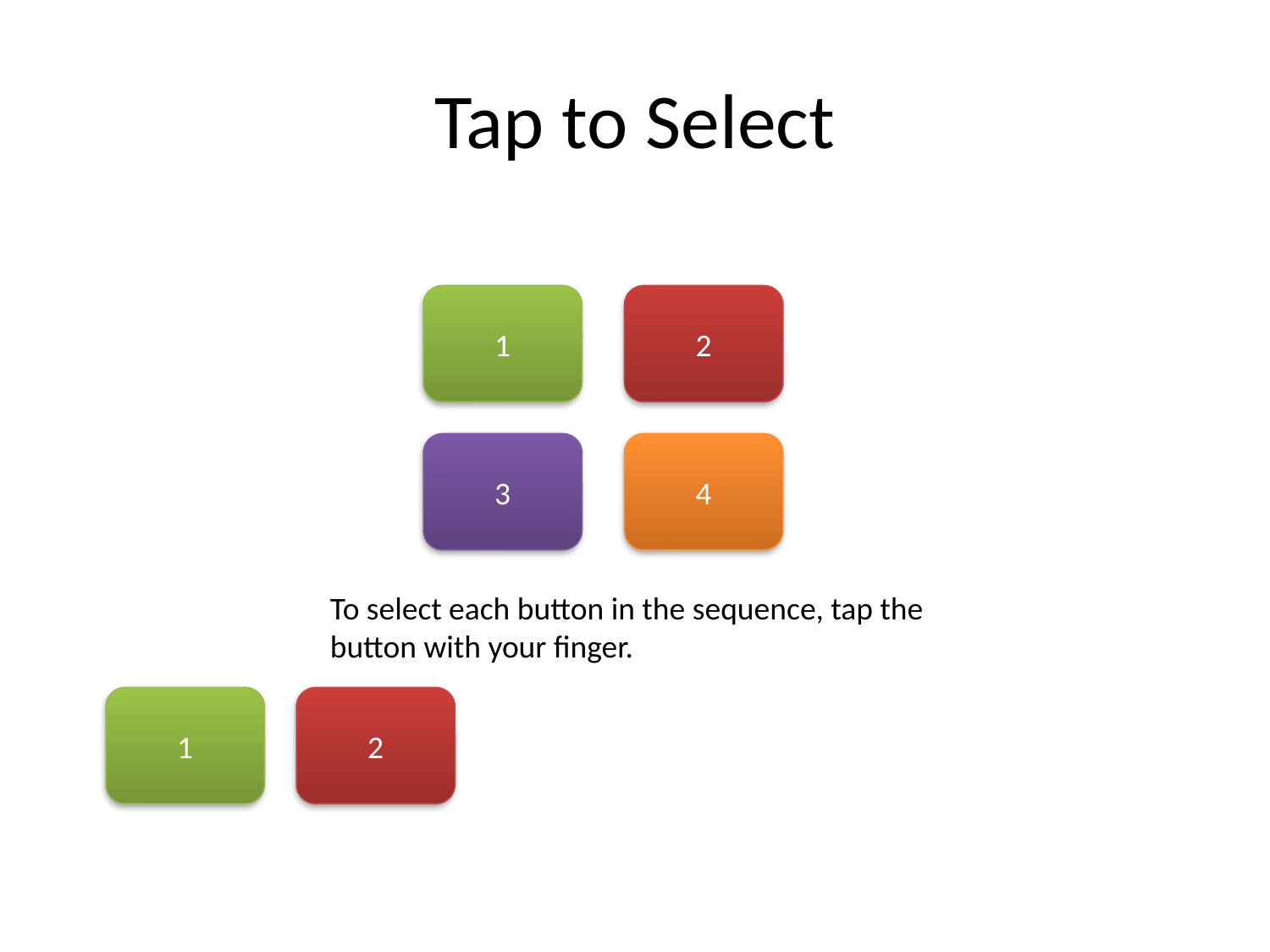

# Tap to Select
1
2
3
4
To select each button in the sequence, tap the button with your finger.
1
2